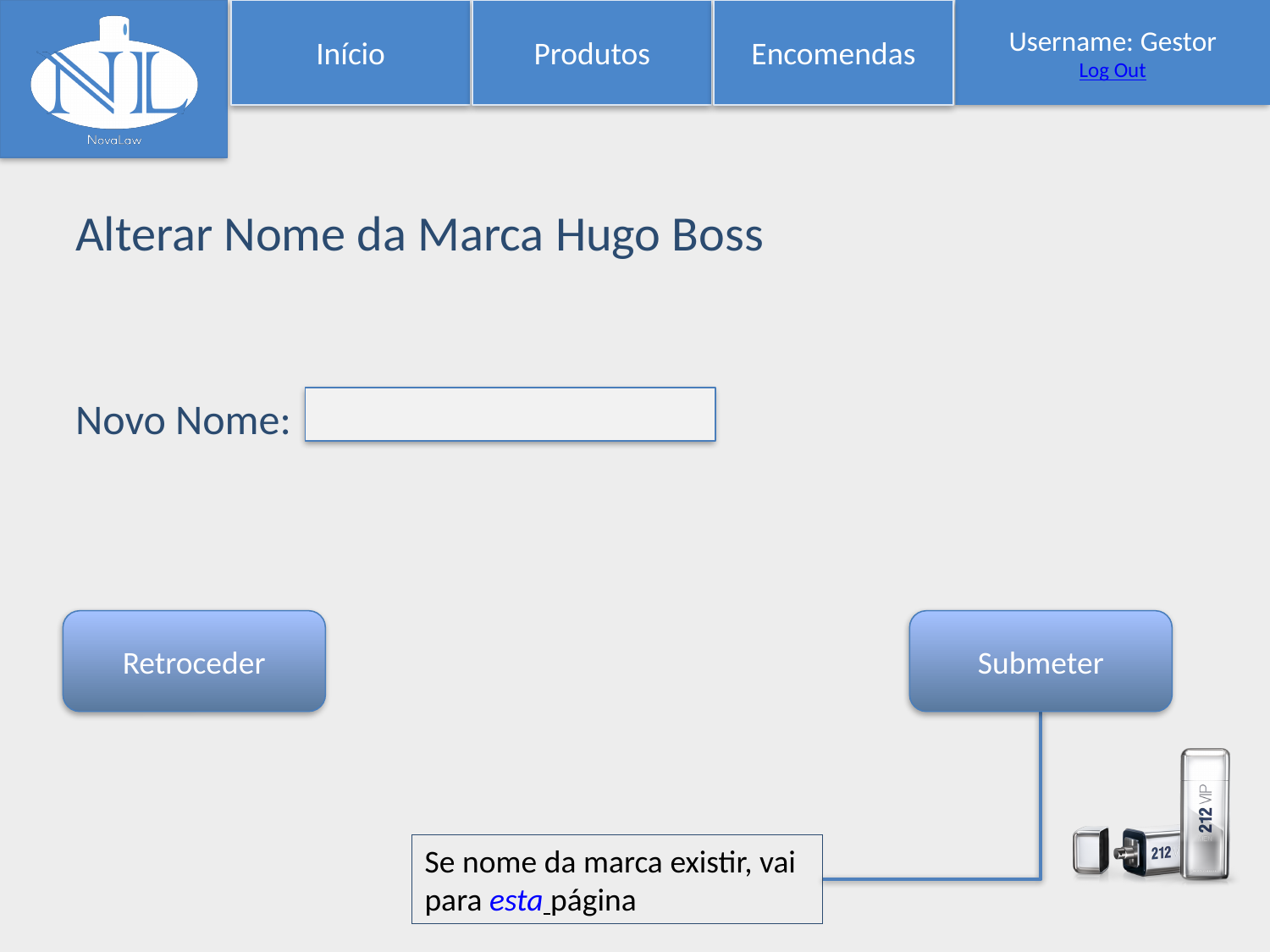

Início
Produtos
Encomendas
Username: Gestor
Log Out
Alterar Nome da Marca Hugo Boss

Novo Nome:

Retroceder
Submeter
Se nome da marca existir, vai para esta página